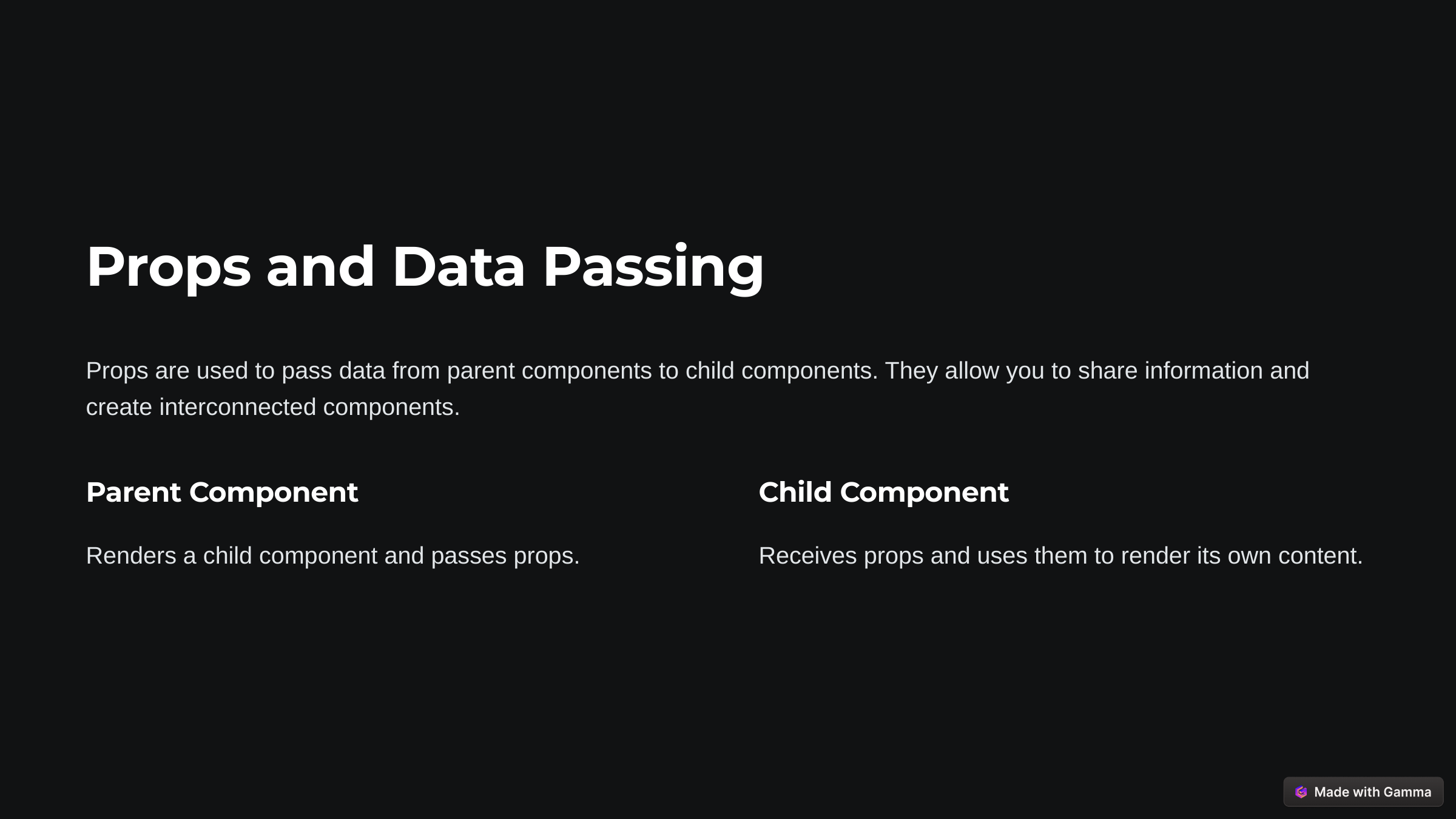

Props and Data Passing
Props are used to pass data from parent components to child components. They allow you to share information and create interconnected components.
Parent Component
Child Component
Renders a child component and passes props.
Receives props and uses them to render its own content.